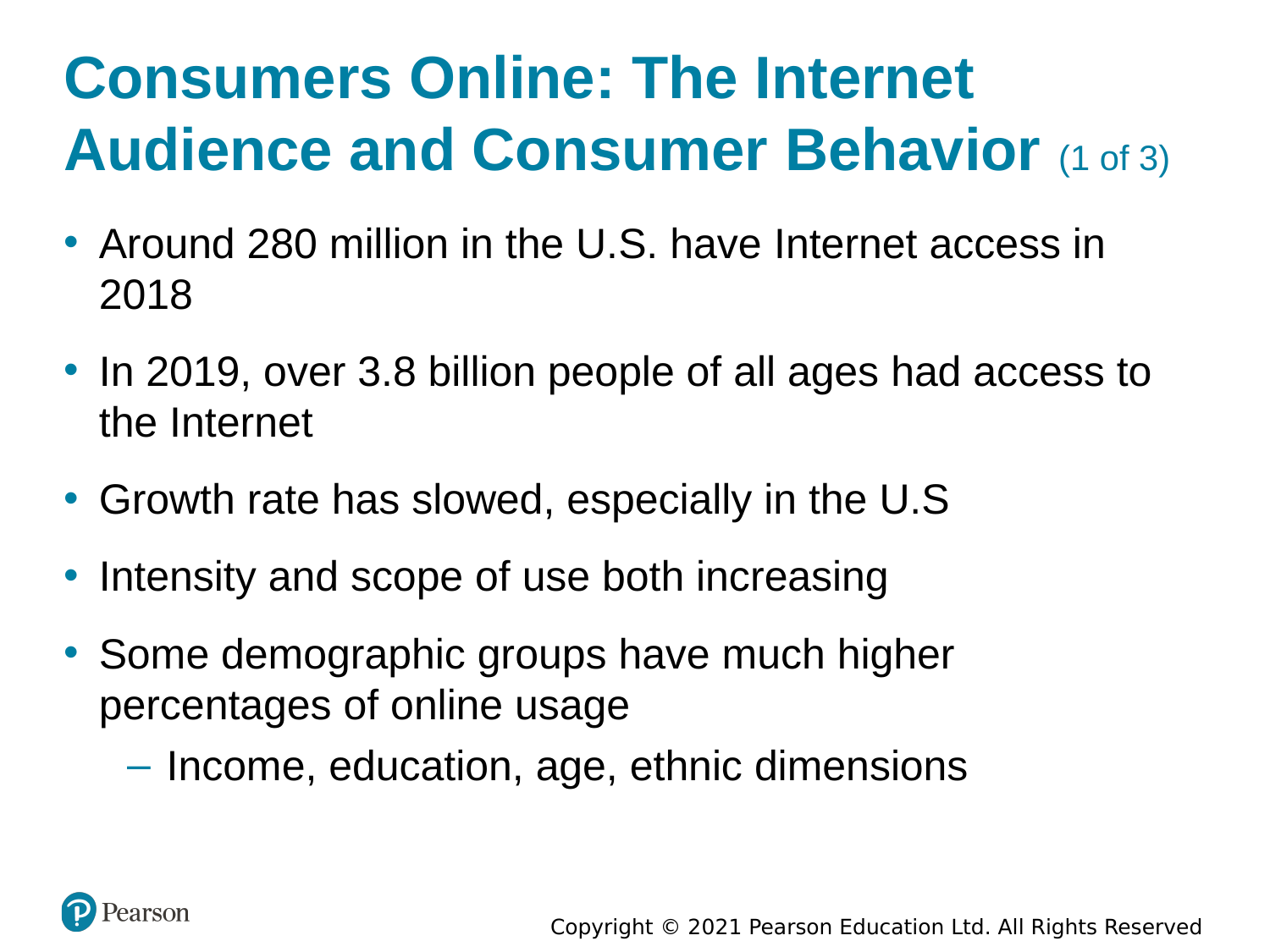

# Consumers Online: The Internet Audience and Consumer Behavior (1 of 3)
Around 280 million in the U.S. have Internet access in 2018
In 2019, over 3.8 billion people of all ages had access to the Internet
Growth rate has slowed, especially in the U.S
Intensity and scope of use both increasing
Some demographic groups have much higher percentages of online usage
Income, education, age, ethnic dimensions